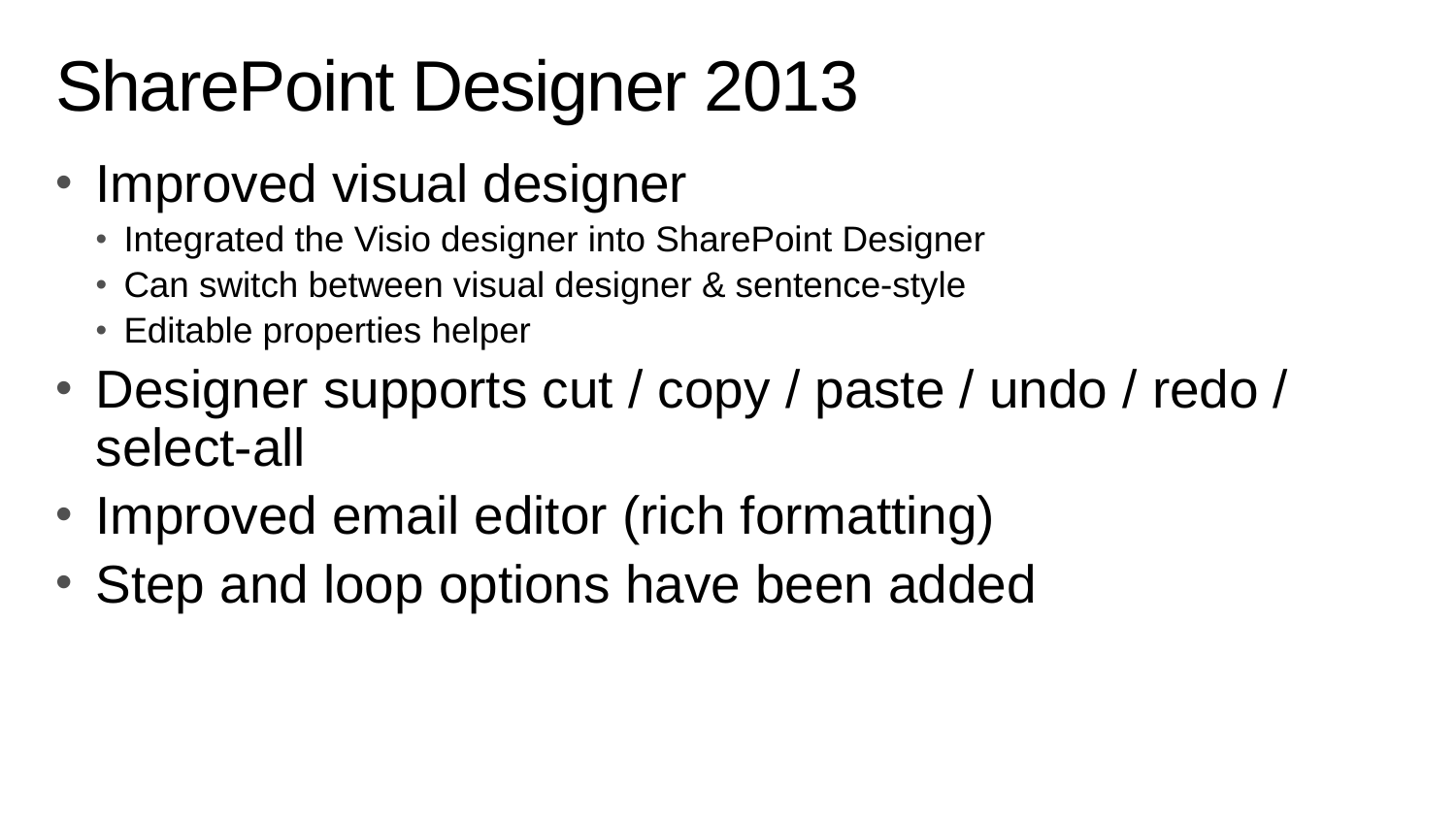

# SharePoint Designer 2013
Improved visual designer
Integrated the Visio designer into SharePoint Designer
Can switch between visual designer & sentence-style
Editable properties helper
Designer supports cut / copy / paste / undo / redo / select-all
Improved email editor (rich formatting)
Step and loop options have been added